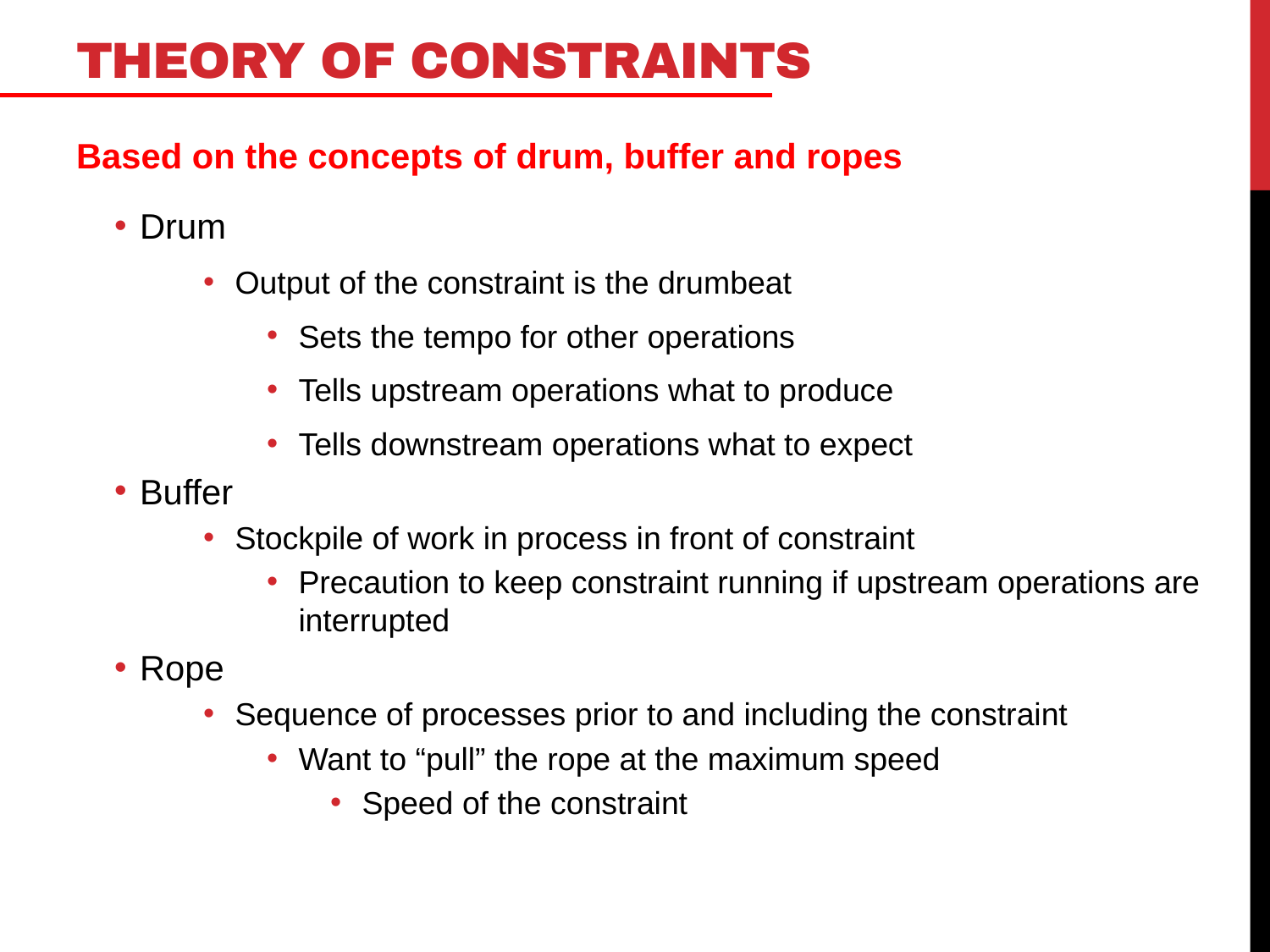

# Theory of Constraints
Based on the concepts of drum, buffer and ropes
Drum
Output of the constraint is the drumbeat
Sets the tempo for other operations
Tells upstream operations what to produce
Tells downstream operations what to expect
Buffer
Stockpile of work in process in front of constraint
Precaution to keep constraint running if upstream operations are interrupted
Rope
Sequence of processes prior to and including the constraint
Want to “pull” the rope at the maximum speed
Speed of the constraint